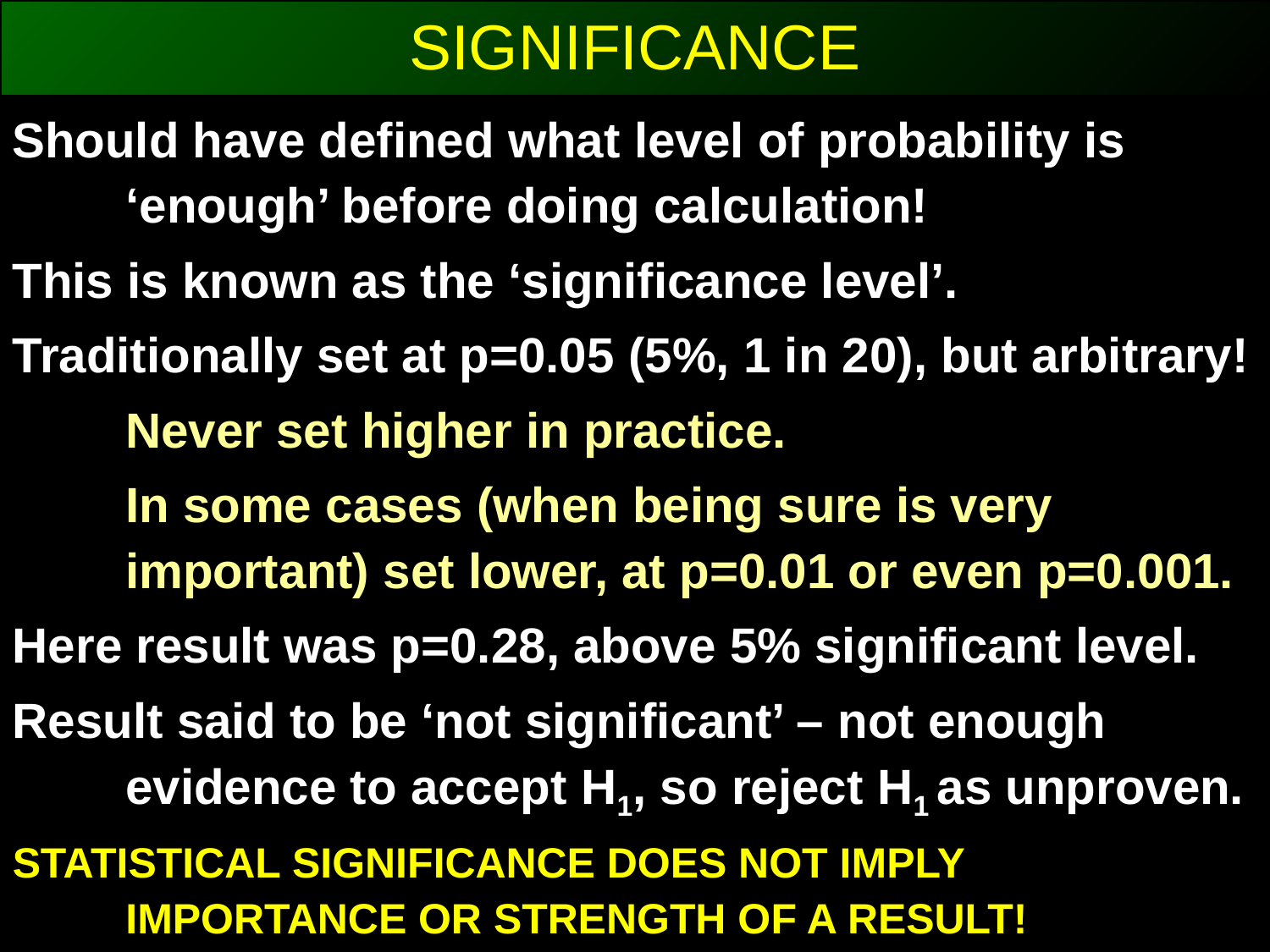

SIGNIFICANCE
Should have defined what level of probability is ‘enough’ before doing calculation!
This is known as the ‘significance level’.
Traditionally set at p=0.05 (5%, 1 in 20), but arbitrary!
	Never set higher in practice.
	In some cases (when being sure is very important) set lower, at p=0.01 or even p=0.001.
Here result was p=0.28, above 5% significant level.
Result said to be ‘not significant’ – not enough evidence to accept H1, so reject H1 as unproven.
STATISTICAL SIGNIFICANCE DOES NOT IMPLY IMPORTANCE OR STRENGTH OF A RESULT!